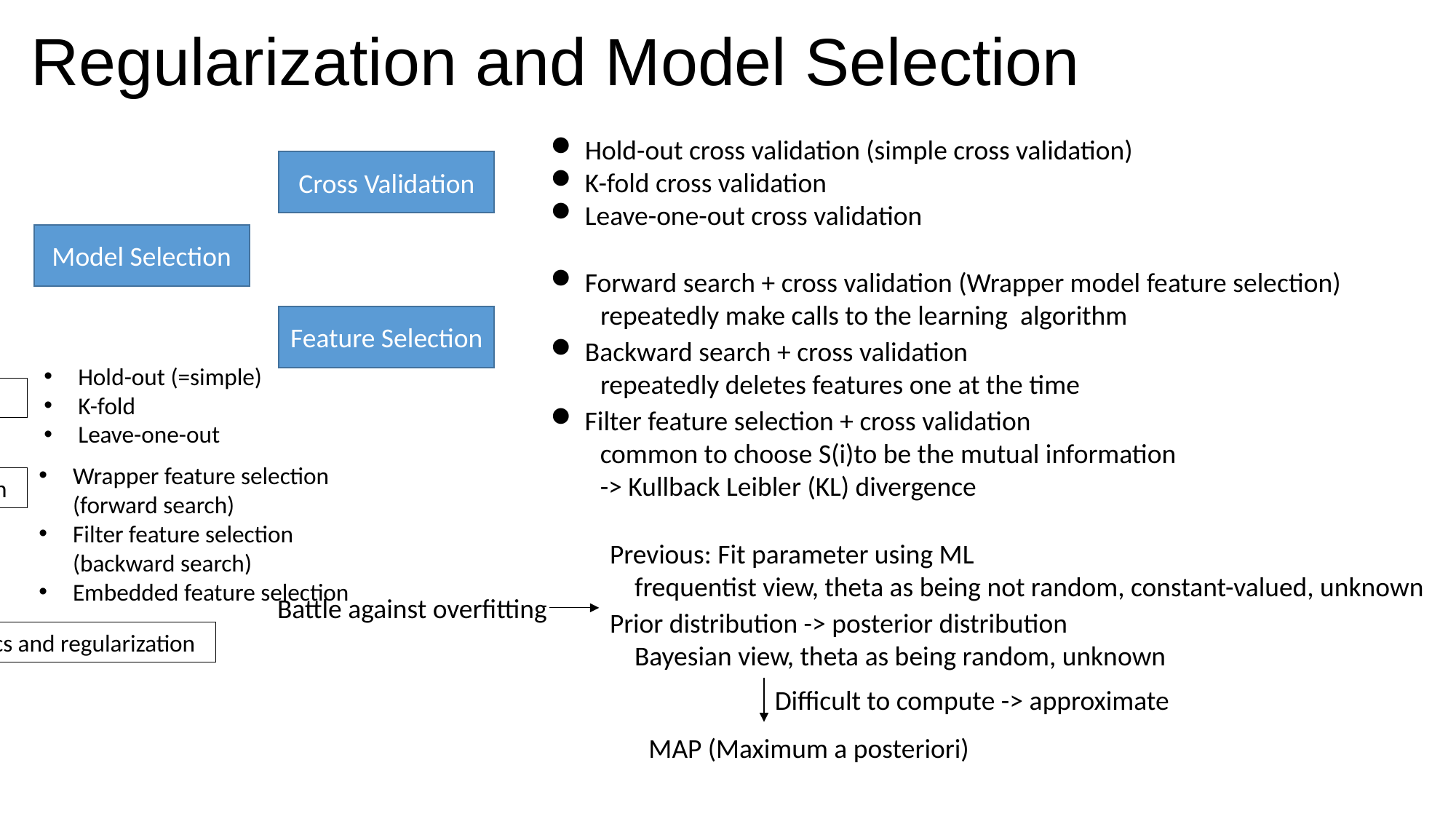

# Regularization and Model Selection
Hold-out cross validation (simple cross validation)
K-fold cross validation
Leave-one-out cross validation
Cross Validation
Model Selection
Forward search + cross validation (Wrapper model feature selection)
        repeatedly make calls to the learning  algorithm
Feature Selection
Backward search + cross validation
        repeatedly deletes features one at the time
Hold-out (=simple)
K-fold
Leave-one-out
Cross Validation
Filter feature selection + cross validation
        common to choose S(i)to be the mutual information
        -> Kullback Leibler (KL) divergence
Wrapper feature selection (forward search)
Filter feature selection (backward search)
Embedded feature selection
Feature Selection
Previous: Fit parameter using ML
    frequentist view, theta as being not random, constant-valued, unknown
Battle against overfitting
Prior distribution -> posterior distribution
    Bayesian view, theta as being random, unknown
Bayesian statistics and regularization
Difficult to compute -> approximate
MAP (Maximum a posteriori)